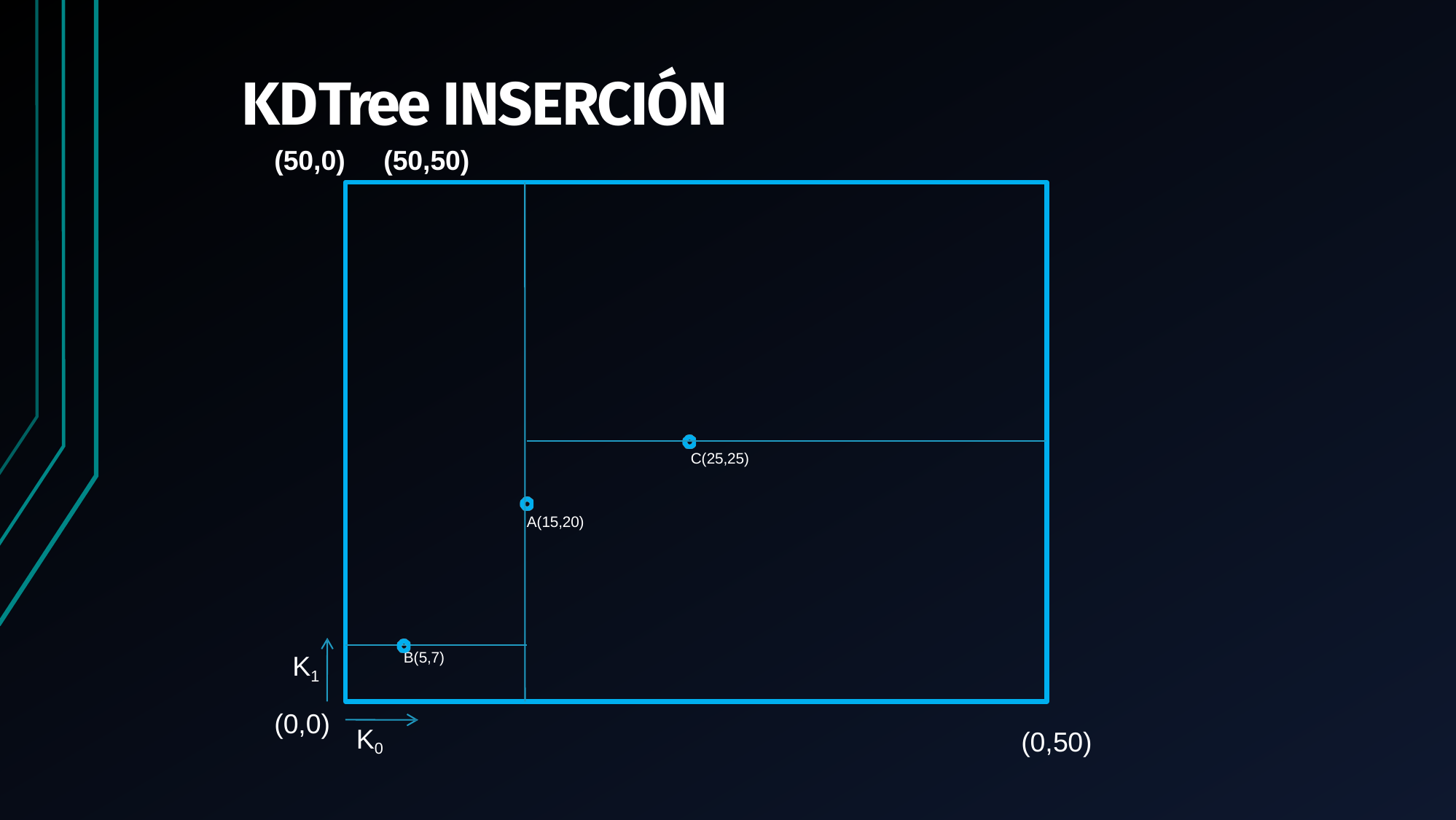

KDTree INSERCIÓN
(50,0)	(50,50)

C(25,25)

A(15,20)

B(5,7)
K1
(0,0)

K0
(0,50)